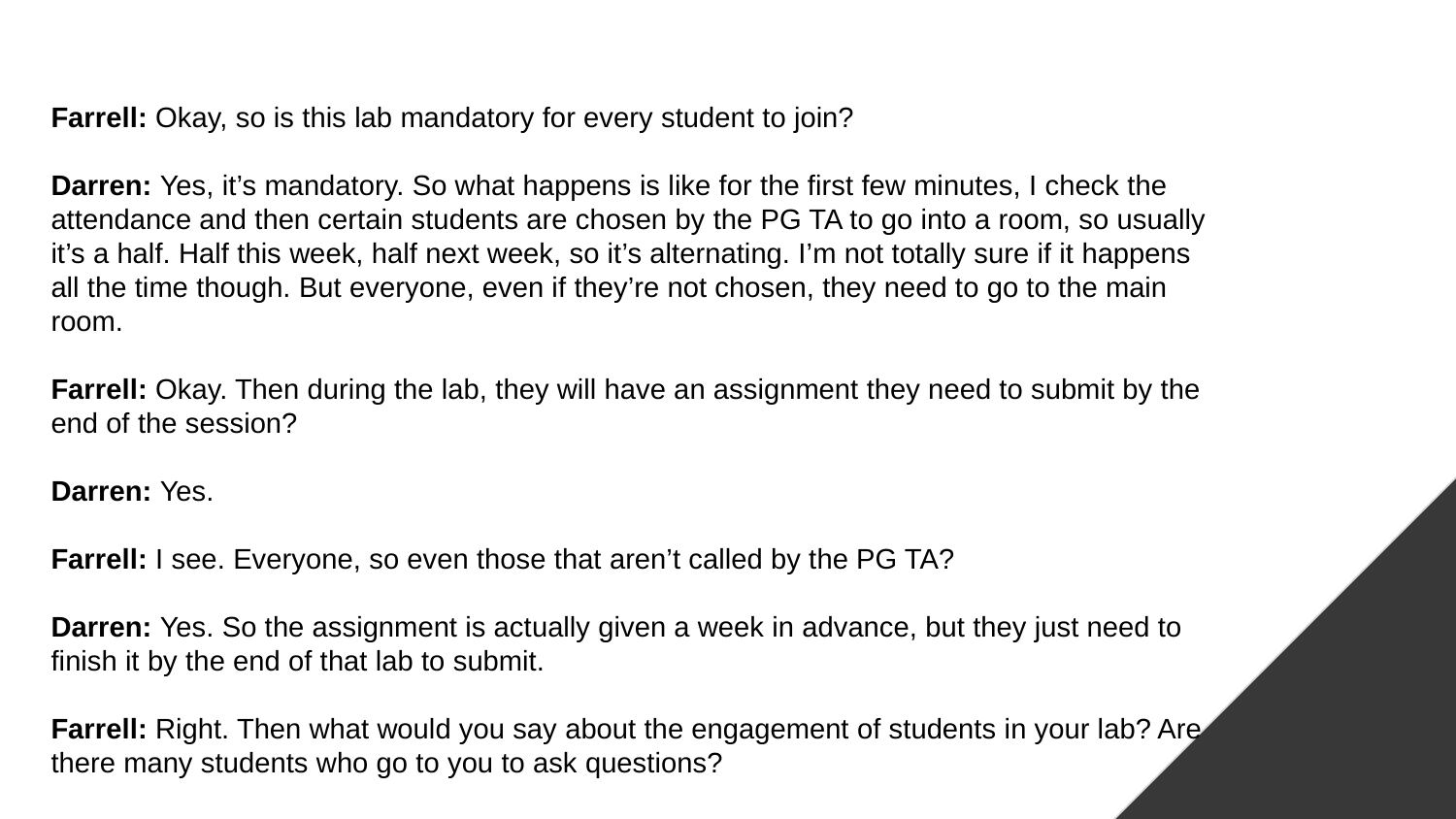

Farrell: Okay, so is this lab mandatory for every student to join?

Darren: Yes, it’s mandatory. So what happens is like for the first few minutes, I check the attendance and then certain students are chosen by the PG TA to go into a room, so usually it’s a half. Half this week, half next week, so it’s alternating. I’m not totally sure if it happens all the time though. But everyone, even if they’re not chosen, they need to go to the main room.

Farrell: Okay. Then during the lab, they will have an assignment they need to submit by the end of the session?

Darren: Yes.

Farrell: I see. Everyone, so even those that aren’t called by the PG TA?

Darren: Yes. So the assignment is actually given a week in advance, but they just need to finish it by the end of that lab to submit.

Farrell: Right. Then what would you say about the engagement of students in your lab? Are there many students who go to you to ask questions?